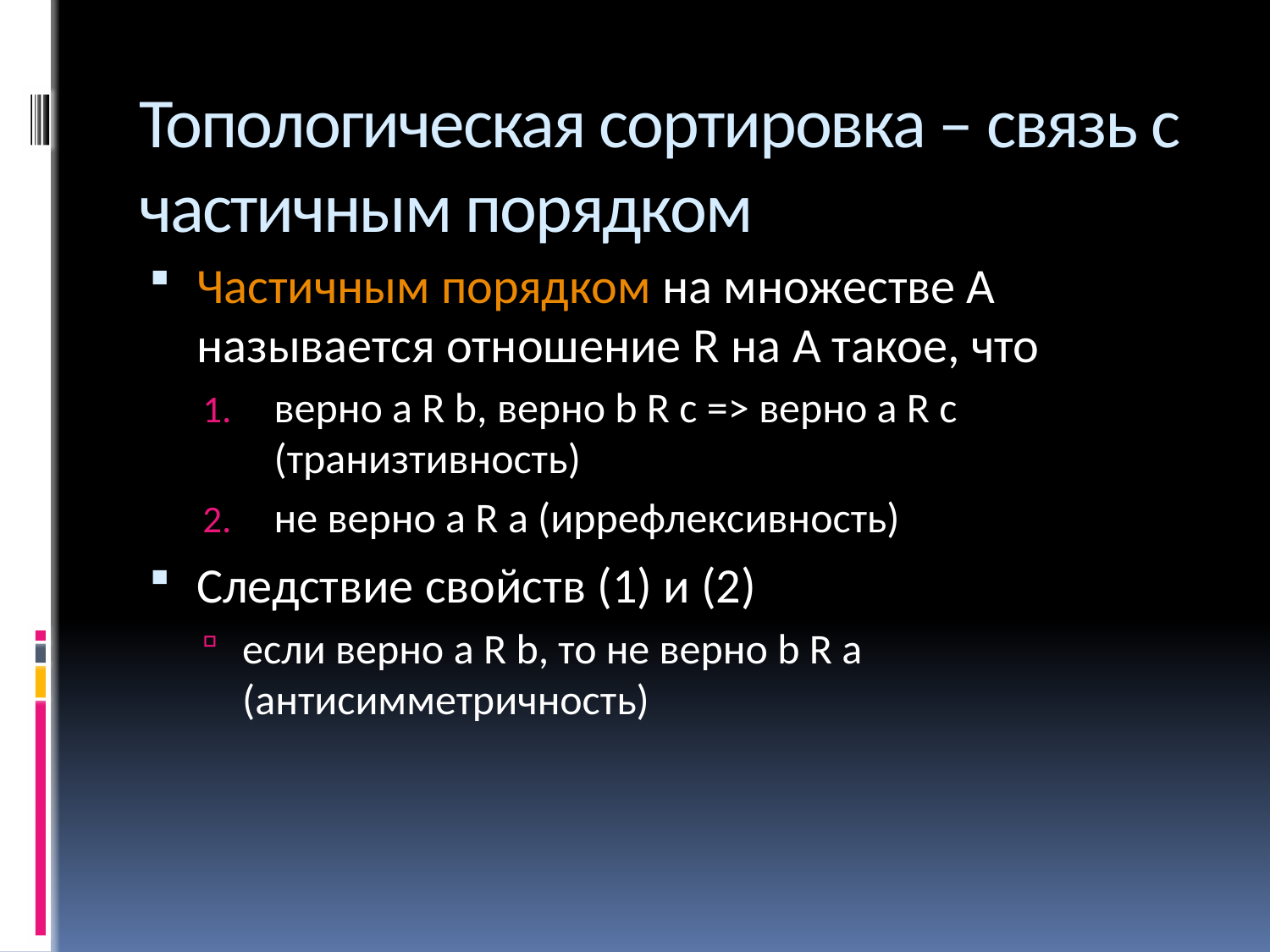

# Топологическая сортировка – связь с частичным порядком
Частичным порядком на множестве А называется отношение R на А такое, что
верно a R b, верно b R c => верно a R c (транизтивность)
не верно a R а (иррефлексивность)
Следствие свойств (1) и (2)
если верно a R b, то не верно b R a (антисимметричность)